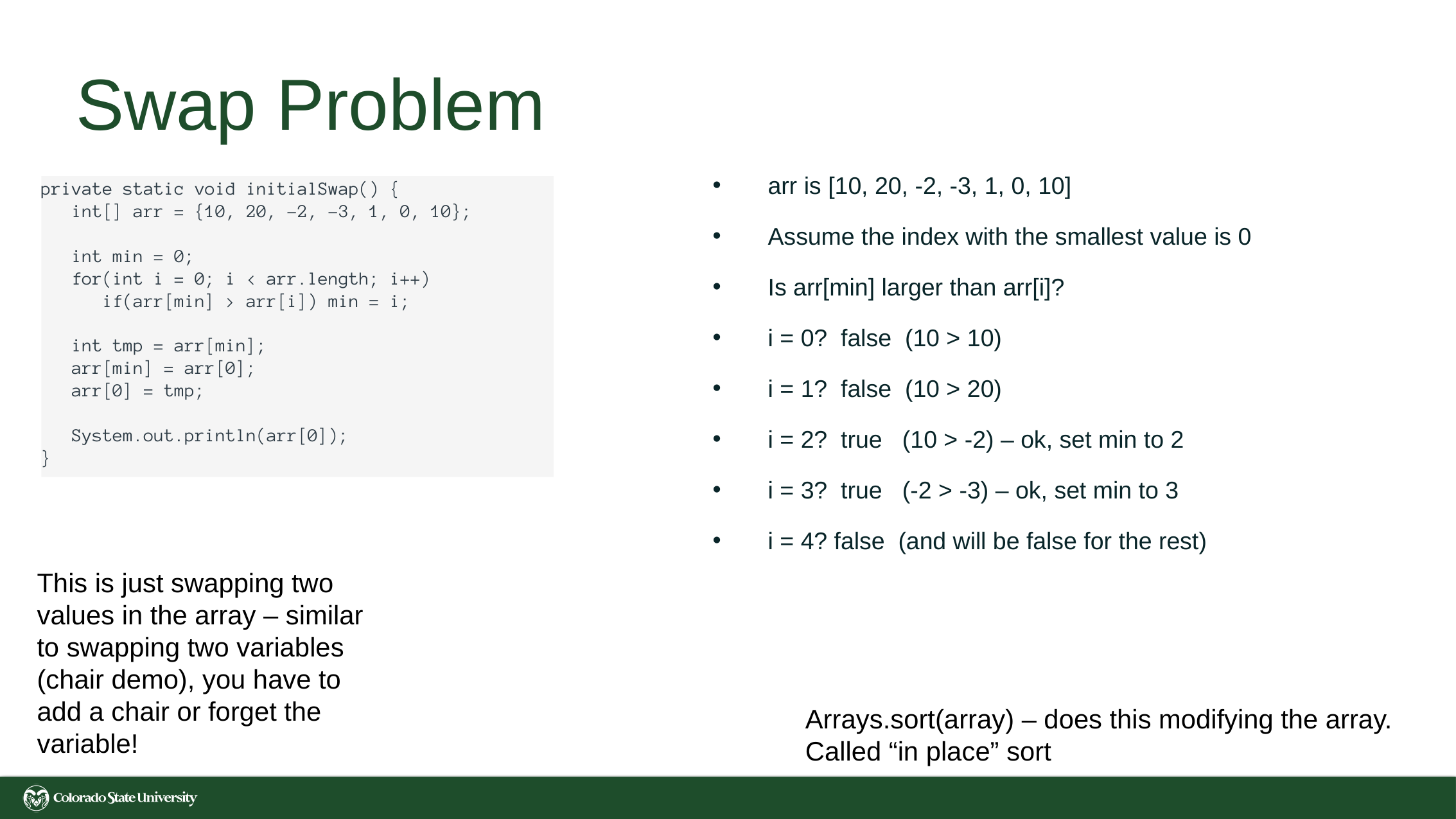

# Swap Problem
arr is [10, 20, -2, -3, 1, 0, 10]
Assume the index with the smallest value is 0
Is arr[min] larger than arr[i]?
i = 0?  false  (10 > 10)
i = 1?  false  (10 > 20)
i = 2?  true   (10 > -2) – ok, set min to 2
i = 3?  true   (-2 > -3) – ok, set min to 3
i = 4? false  (and will be false for the rest)
private static void initialSwap() {
   int[] arr = {10, 20, -2, -3, 1, 0, 10};
   int min = 0;
   for(int i = 0; i < arr.length; i++)
      if(arr[min] > arr[i]) min = i;
   int tmp = arr[min];
   arr[min] = arr[0];
   arr[0] = tmp;
   System.out.println(arr[0]);
}
This is just swapping two values in the array – similar to swapping two variables (chair demo), you have to add a chair or forget the variable!
Arrays.sort(array) – does this modifying the array. Called “in place” sort